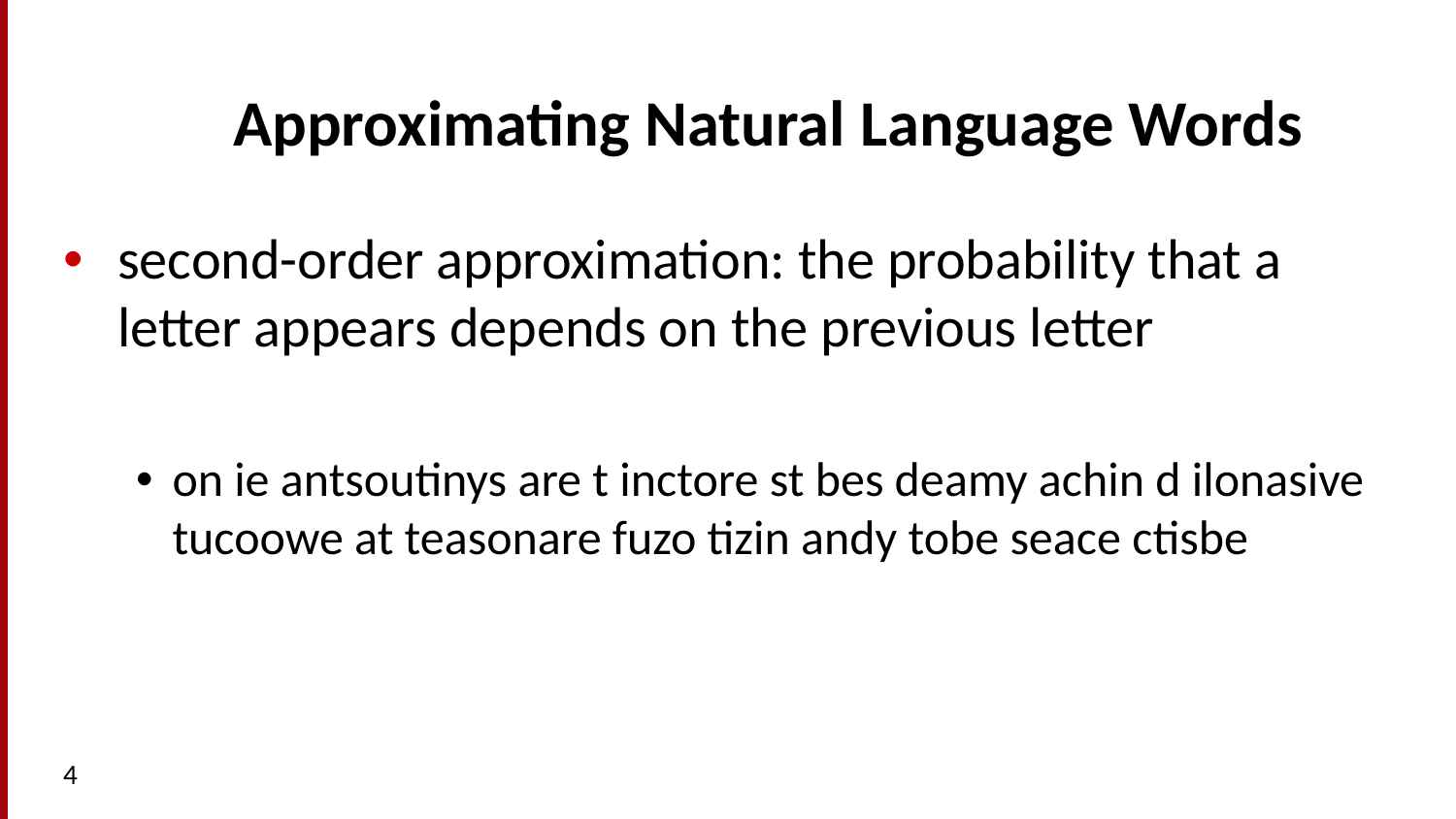

# Approximating Natural Language Words
second-order approximation: the probability that a letter appears depends on the previous letter

on ie antsoutinys are t inctore st bes deamy achin d ilonasive tucoowe at teasonare fuzo tizin andy tobe seace ctisbe

4